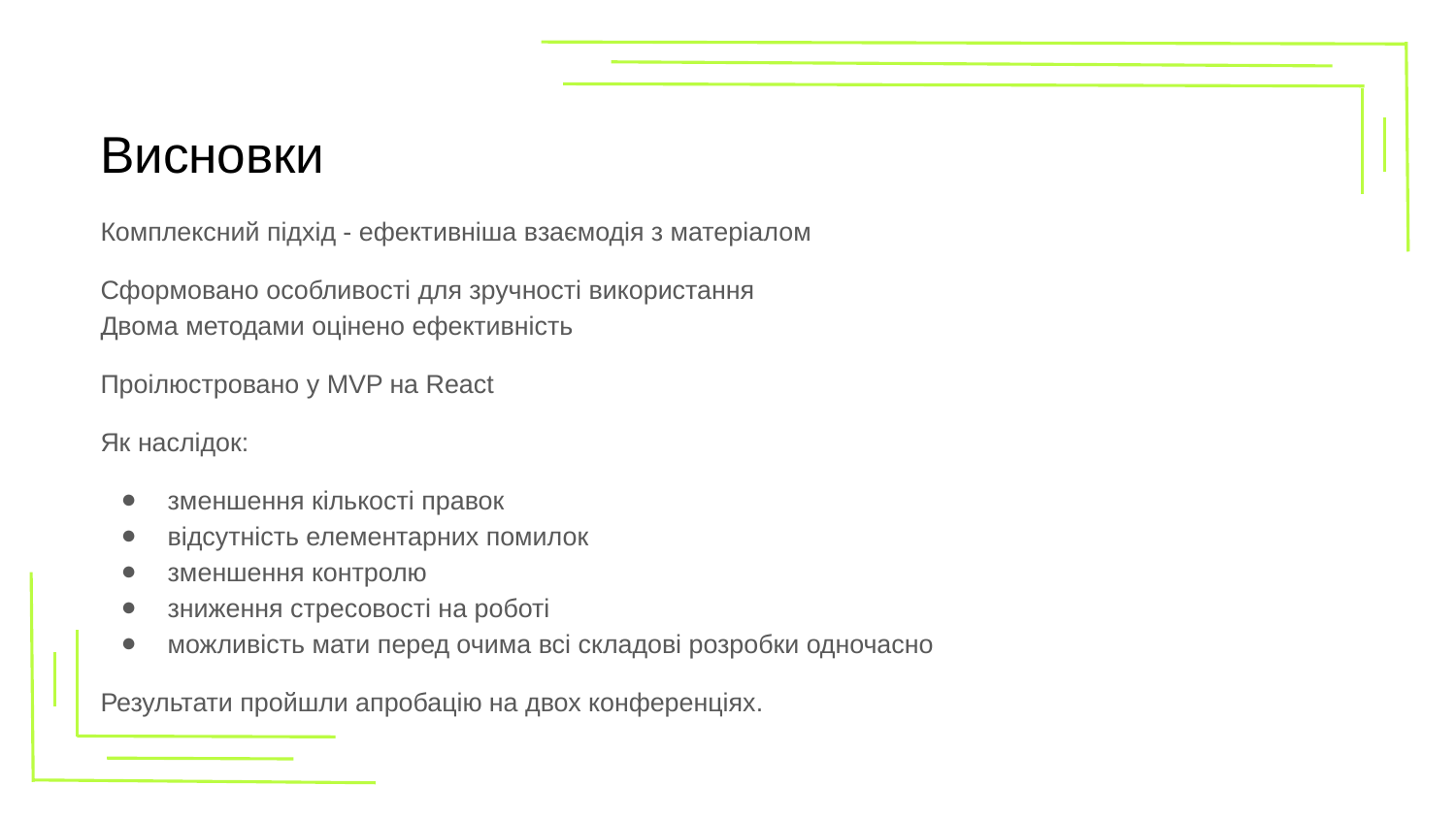

# Висновки
Комплексний підхід - ефективніша взаємодія з матеріалом
Сформовано особливості для зручності використання
Двома методами оцінено ефективність
Проілюстровано у MVP на React
Як наслідок:
зменшення кількості правок
відсутність елементарних помилок
зменшення контролю
зниження стресовості на роботі
можливість мати перед очима всі складові розробки одночасно
Результати пройшли апробацію на двох конференціях.